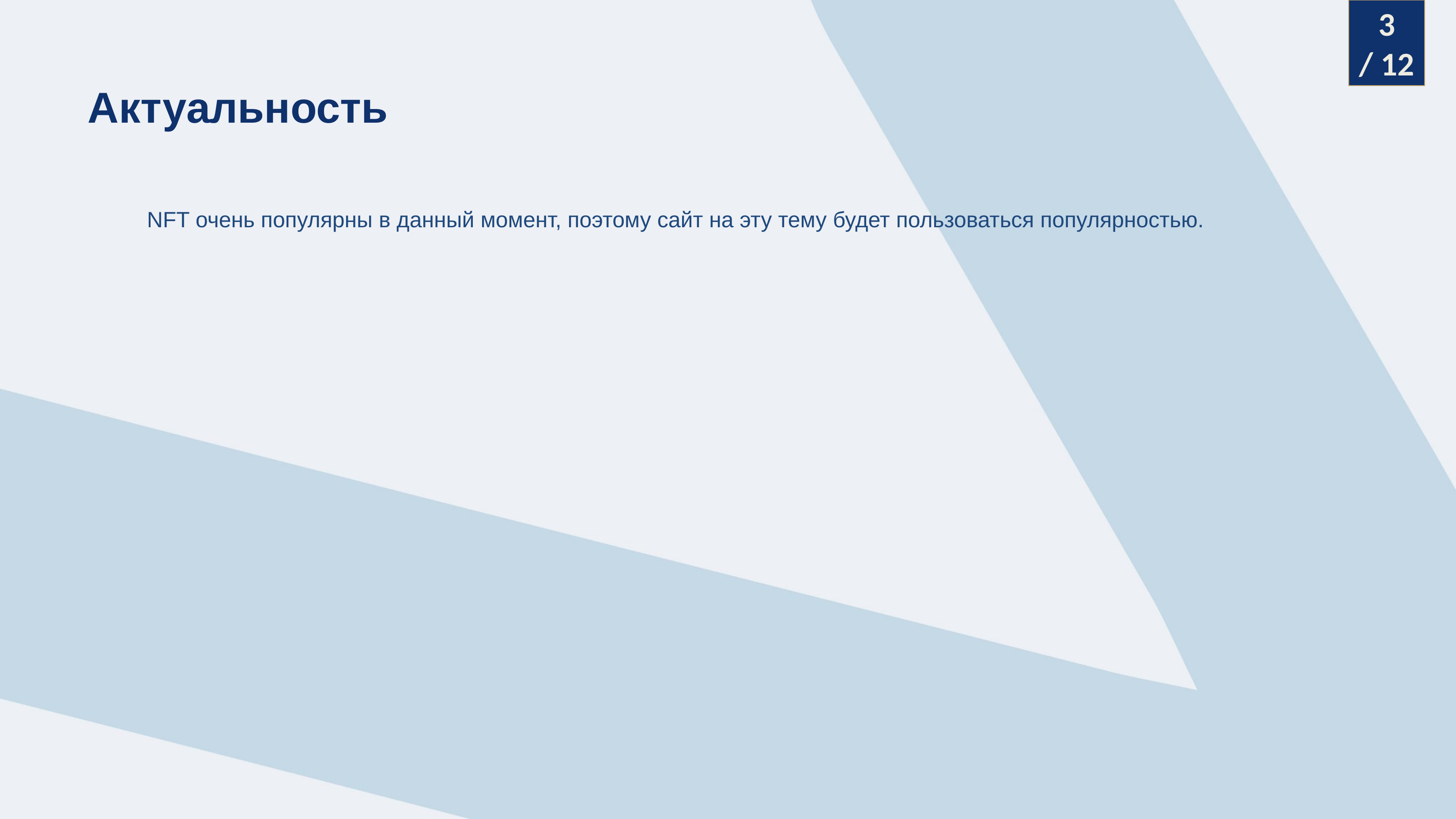

3
/ 12
Актуальность
NFT очень популярны в данный момент, поэтому сайт на эту тему будет пользоваться популярностью.